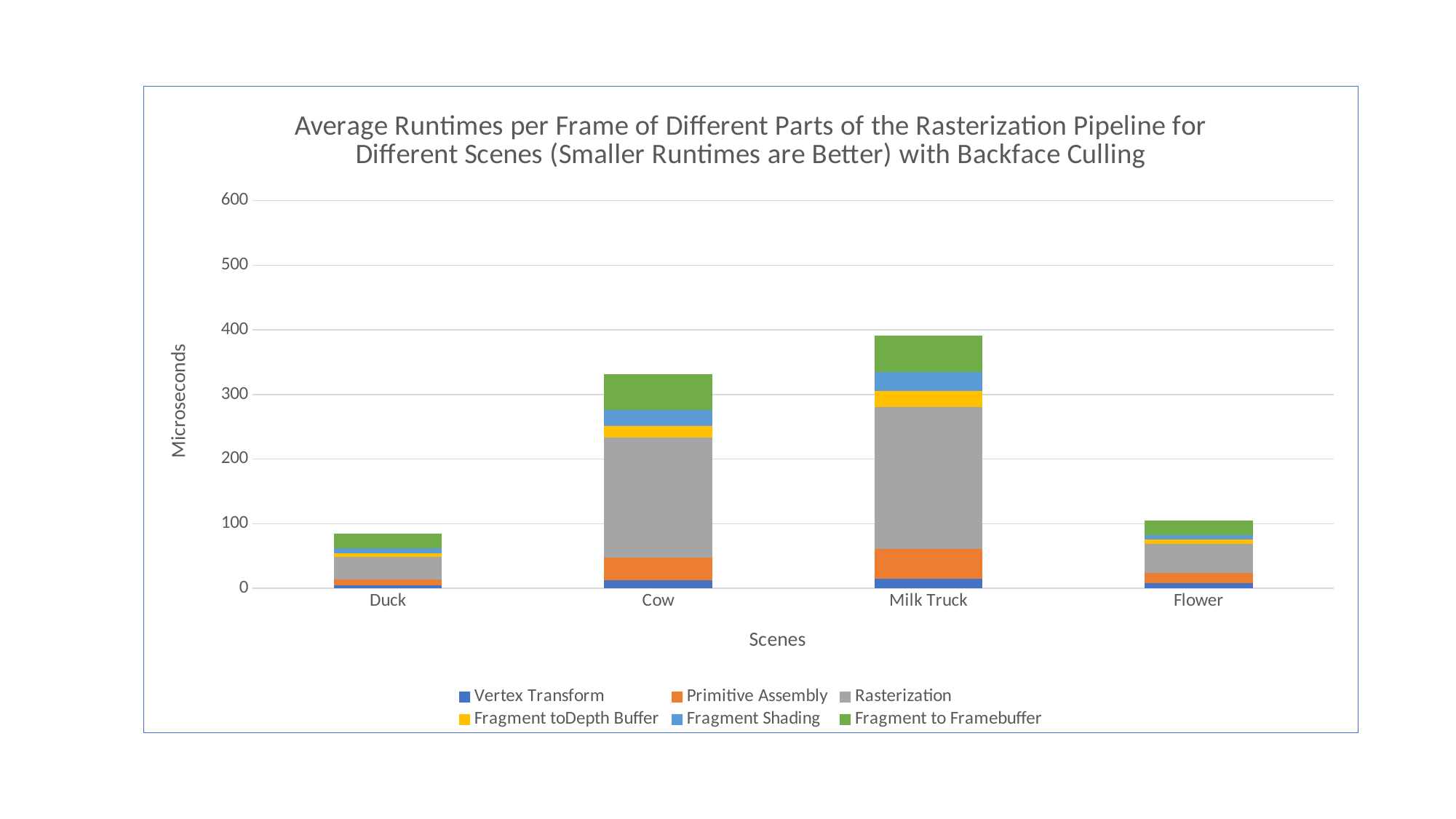

### Chart: Average Runtimes per Frame of Different Parts of the Rasterization Pipeline for Different Scenes (Smaller Runtimes are Better) with Backface Culling

| Category | Vertex Transform | Primitive Assembly | Rasterization | Fragment toDepth Buffer | Fragment Shading | Fragment to Framebuffer |
|---|---|---|---|---|---|---|
| Duck | 5.0 | 8.0 | 35.0 | 6.0 | 8.0 | 23.0 |
| Cow | 12.0 | 35.0 | 186.0 | 18.0 | 25.0 | 55.0 |
| Milk Truck | 15.0 | 46.0 | 220.0 | 24.0 | 30.0 | 56.0 |
| Flower | 8.0 | 16.0 | 45.0 | 6.0 | 7.0 | 23.0 |